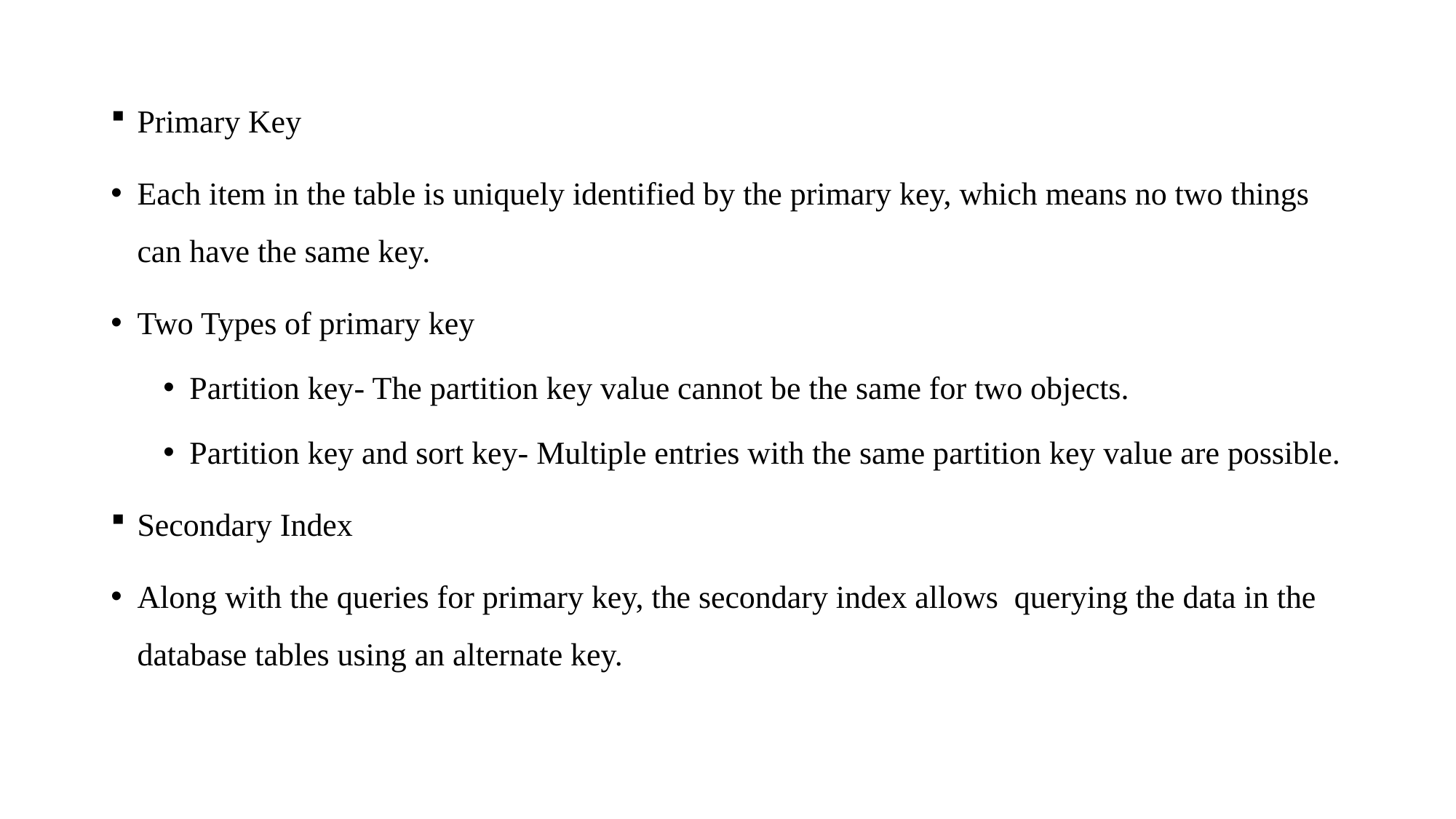

Primary Key
Each item in the table is uniquely identified by the primary key, which means no two things can have the same key.
Two Types of primary key
Partition key- The partition key value cannot be the same for two objects.
Partition key and sort key- Multiple entries with the same partition key value are possible.
Secondary Index
Along with the queries for primary key, the secondary index allows  querying the data in the database tables using an alternate key.